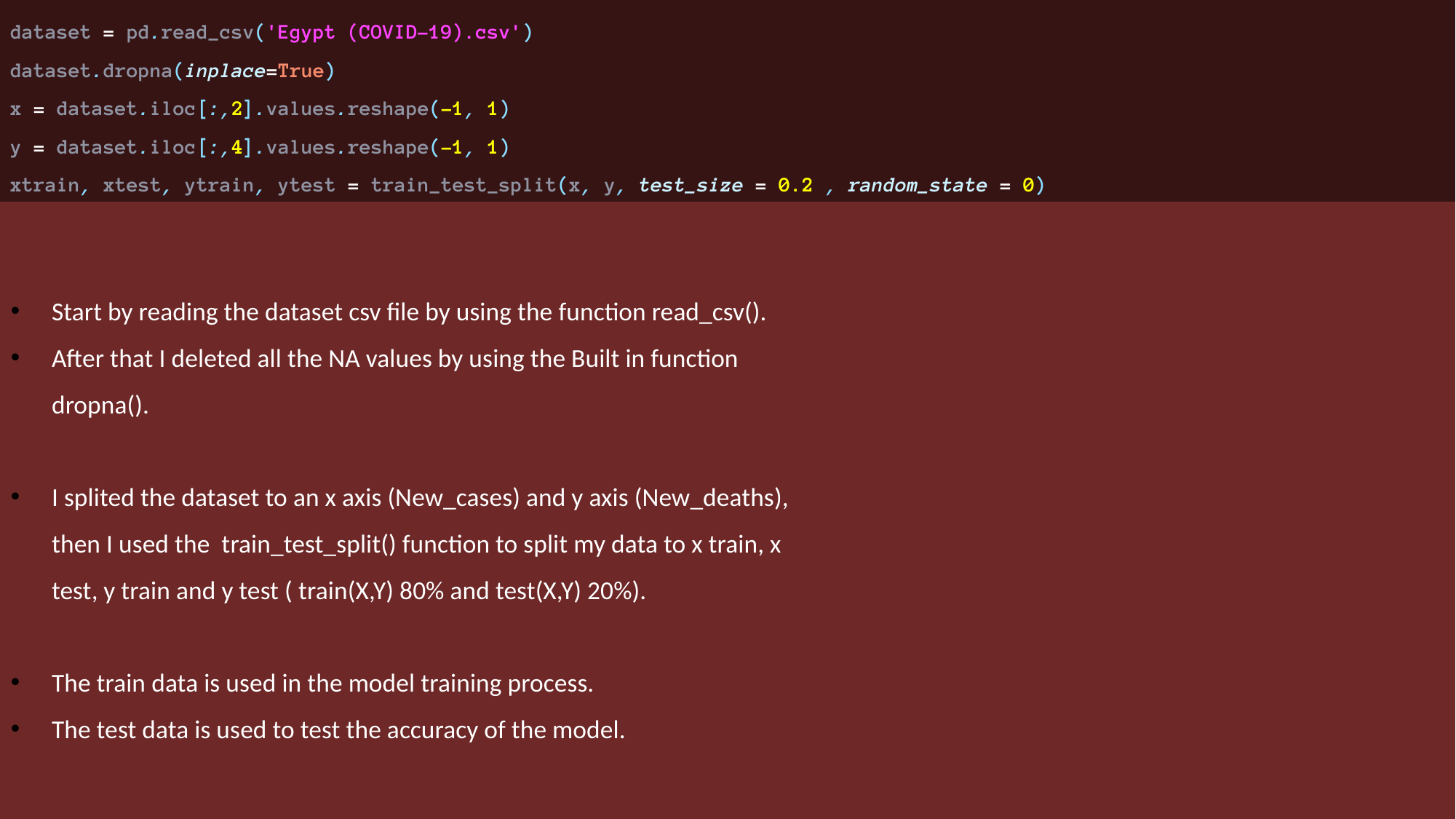

dataset = pd.read_csv('Egypt (COVID-19).csv')
dataset.dropna(inplace=True)
x = dataset.iloc[:,2].values.reshape(-1, 1)
y = dataset.iloc[:,4].values.reshape(-1, 1)
xtrain, xtest, ytrain, ytest = train_test_split(x, y, test_size = 0.2 , random_state = 0)
Start by reading the dataset csv file by using the function read_csv().
After that I deleted all the NA values by using the Built in function dropna().

I splited the dataset to an x axis (New_cases) and y axis (New_deaths), then I used the  train_test_split() function to split my data to x train, x test, y train and y test ( train(X,Y) 80% and test(X,Y) 20%).

The train data is used in the model training process.
The test data is used to test the accuracy of the model.